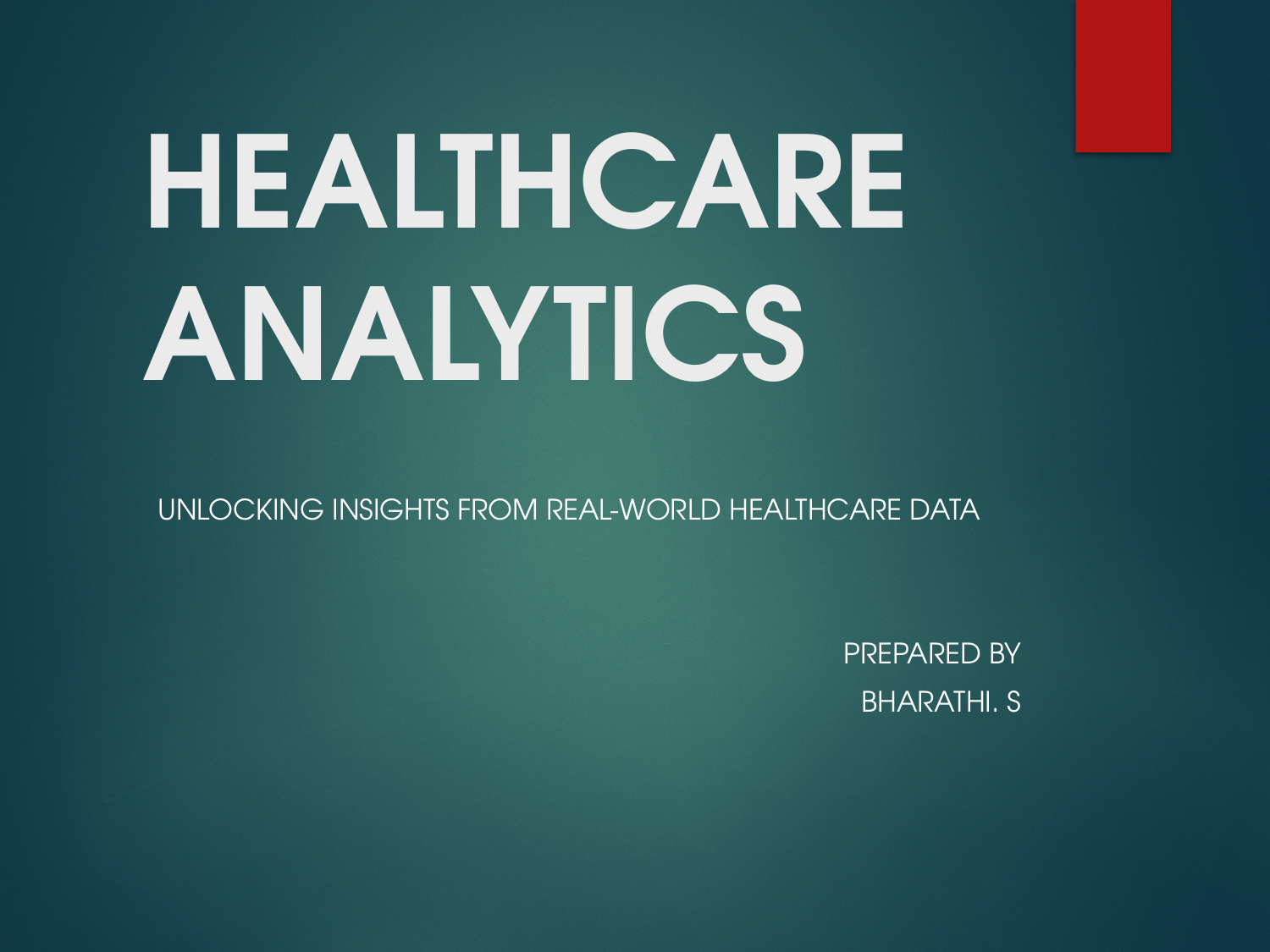

# HEALTHCARE ANALYTICS
Unlocking insights from real-world healthcare data

Prepared by
Bharathi. S